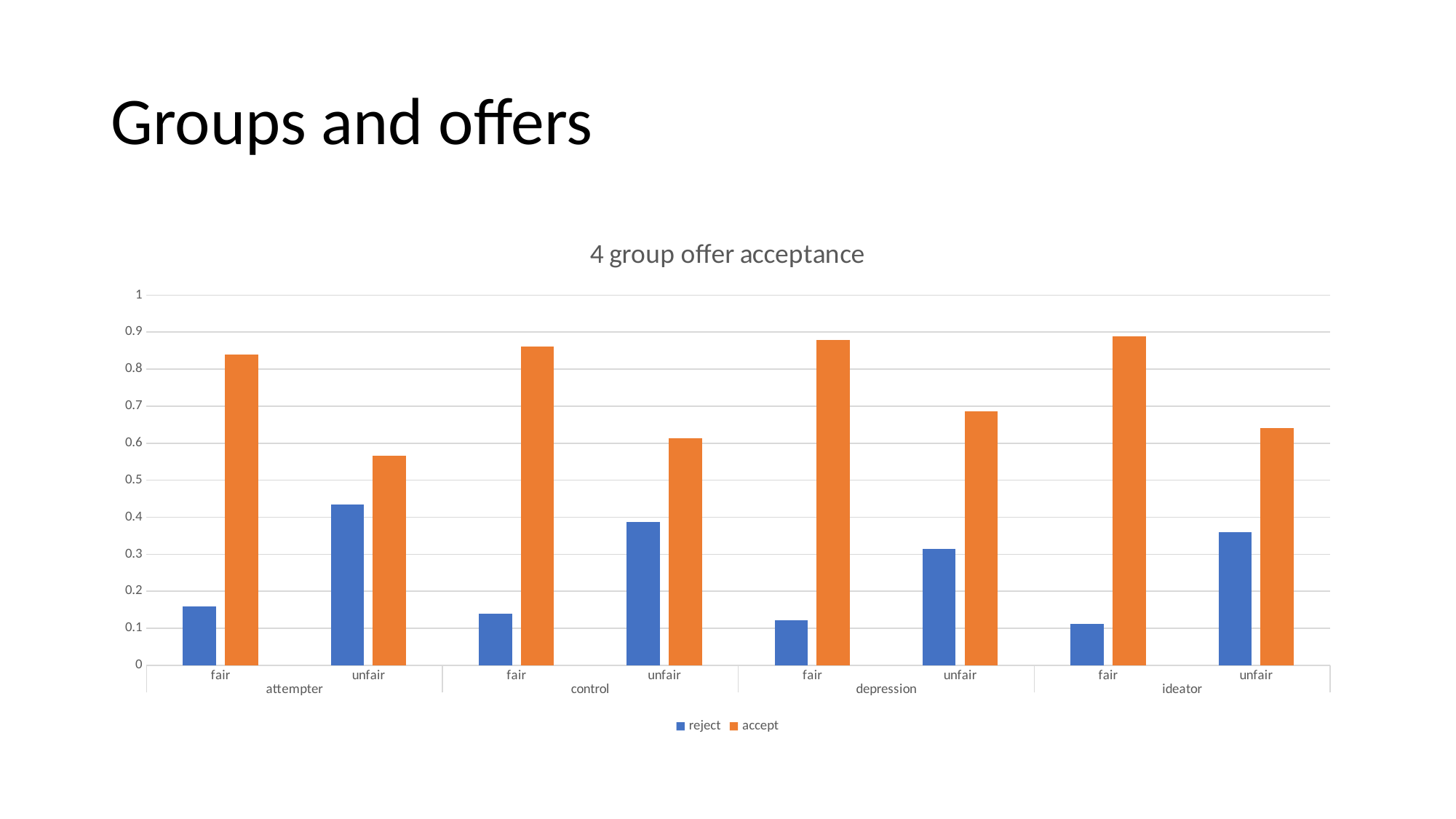

# Groups and offers

### Chart: 4 group offer acceptance

| Category | reject | accept |
|---|---|---|
| fair | 0.159817351598173 | 0.840182648401826 |
| unfair | 0.434659708632311 | 0.565340291367689 |
| fair | 0.138888888888889 | 0.861111111111111 |
| unfair | 0.386243386243386 | 0.613756613756614 |
| fair | 0.121739130434783 | 0.878260869565217 |
| unfair | 0.314699792960662 | 0.685300207039337 |
| fair | 0.111111111111111 | 0.888888888888889 |
| unfair | 0.359381359381359 | 0.640618640618641 |